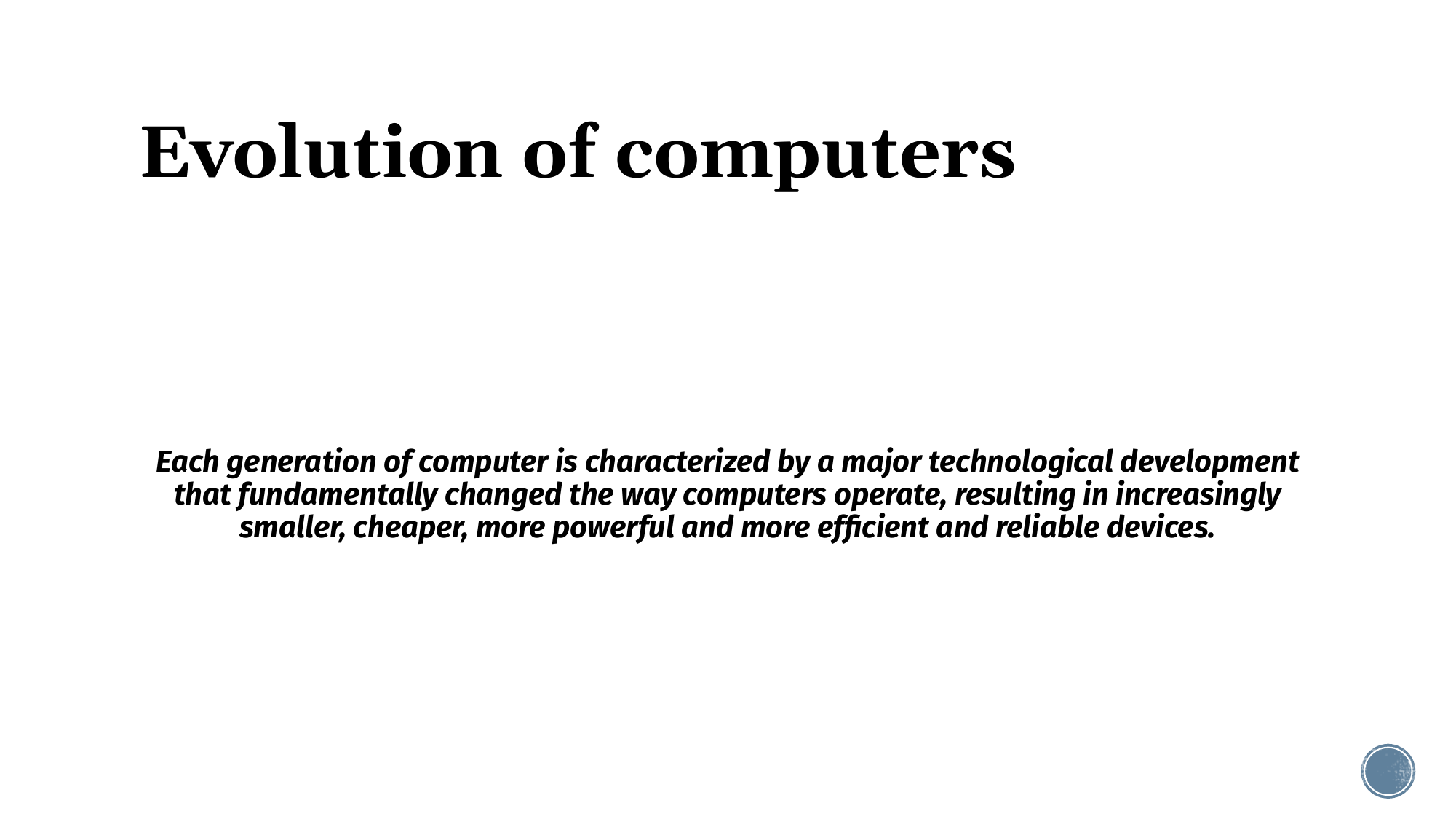

# Evolution of computers
Each generation of computer is characterized by a major technological development that fundamentally changed the way computers operate, resulting in increasingly smaller, cheaper, more powerful and more efficient and reliable devices.